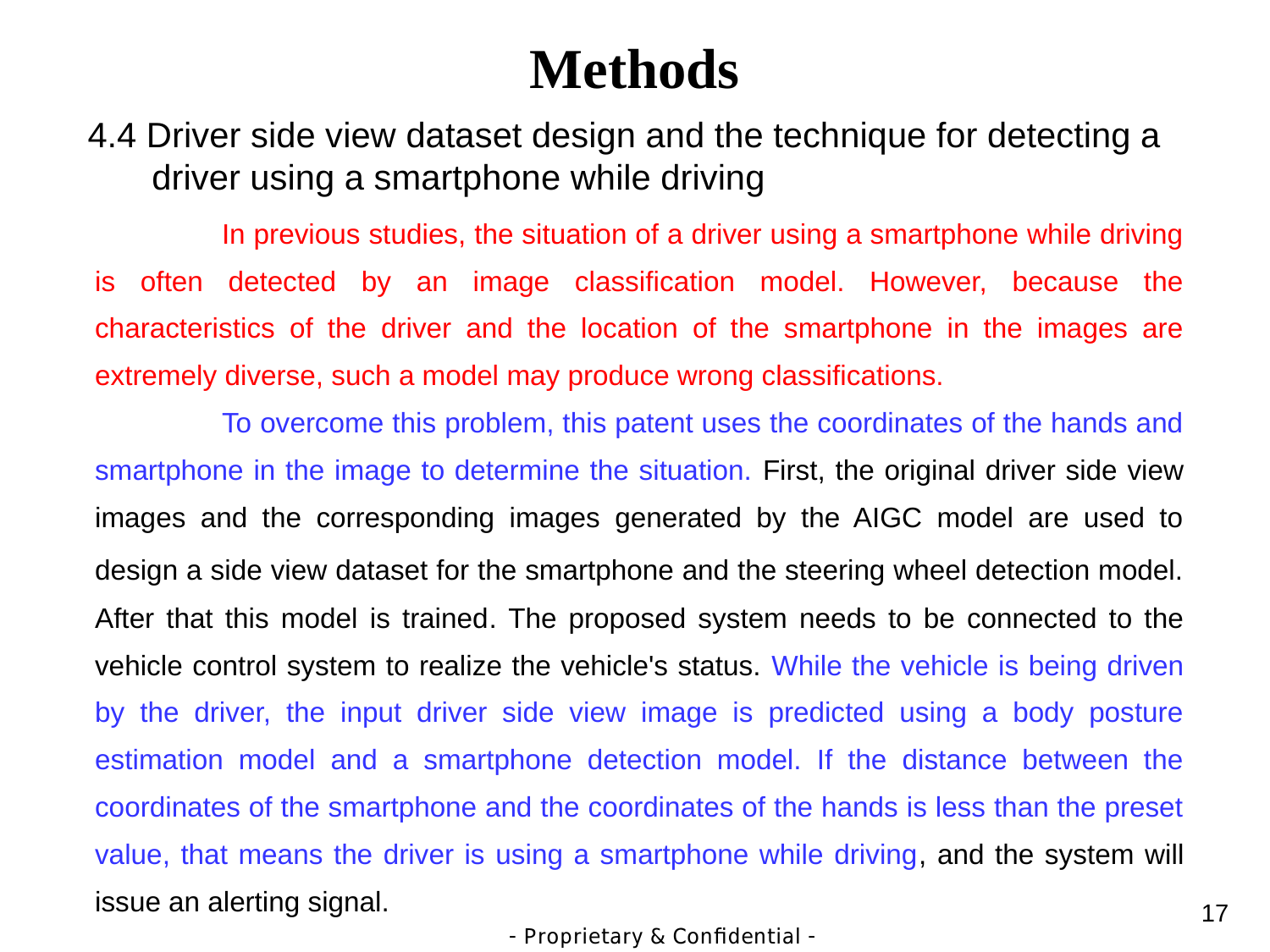

Methods
4.4 Driver side view dataset design and the technique for detecting a driver using a smartphone while driving
	In previous studies, the situation of a driver using a smartphone while driving is often detected by an image classification model. However, because the characteristics of the driver and the location of the smartphone in the images are extremely diverse, such a model may produce wrong classifications.
	To overcome this problem, this patent uses the coordinates of the hands and smartphone in the image to determine the situation. First, the original driver side view images and the corresponding images generated by the AIGC model are used to design a side view dataset for the smartphone and the steering wheel detection model. After that this model is trained. The proposed system needs to be connected to the vehicle control system to realize the vehicle's status. While the vehicle is being driven by the driver, the input driver side view image is predicted using a body posture estimation model and a smartphone detection model. If the distance between the coordinates of the smartphone and the coordinates of the hands is less than the preset value, that means the driver is using a smartphone while driving, and the system will issue an alerting signal.